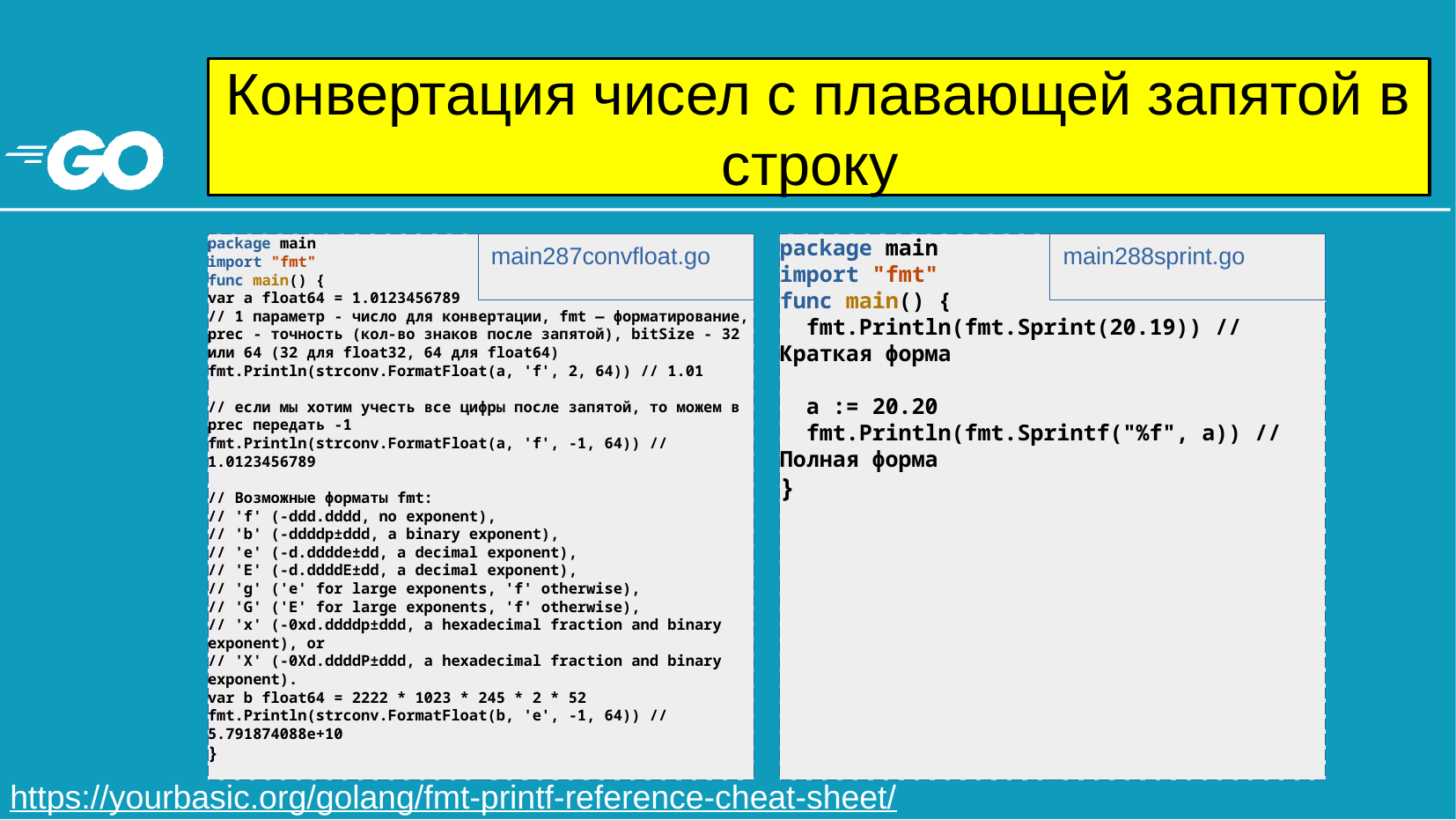

# Конвертация чисел с плавающей запятой в строку
package main
import "fmt"
func main() {
var a float64 = 1.0123456789
// 1 параметр - число для конвертации, fmt — форматирование, prec - точность (кол-во знаков после запятой), bitSize - 32 или 64 (32 для float32, 64 для float64)
fmt.Println(strconv.FormatFloat(a, 'f', 2, 64)) // 1.01

// если мы хотим учесть все цифры после запятой, то можем в prec передать -1
fmt.Println(strconv.FormatFloat(a, 'f', -1, 64)) // 1.0123456789

// Возможные форматы fmt:
// 'f' (-ddd.dddd, no exponent),
// 'b' (-ddddp±ddd, a binary exponent),
// 'e' (-d.dddde±dd, a decimal exponent),
// 'E' (-d.ddddE±dd, a decimal exponent),
// 'g' ('e' for large exponents, 'f' otherwise),
// 'G' ('E' for large exponents, 'f' otherwise),
// 'x' (-0xd.ddddp±ddd, a hexadecimal fraction and binary exponent), or
// 'X' (-0Xd.ddddP±ddd, a hexadecimal fraction and binary exponent).
var b float64 = 2222 * 1023 * 245 * 2 * 52
fmt.Println(strconv.FormatFloat(b, 'e', -1, 64)) // 5.791874088e+10
}
main287convfloat.go
package main
import "fmt"
func main() {
  fmt.Println(fmt.Sprint(20.19)) // Краткая форма

  a := 20.20
  fmt.Println(fmt.Sprintf("%f", a)) // Полная форма
}
main288sprint.go
https://yourbasic.org/golang/fmt-printf-reference-cheat-sheet/